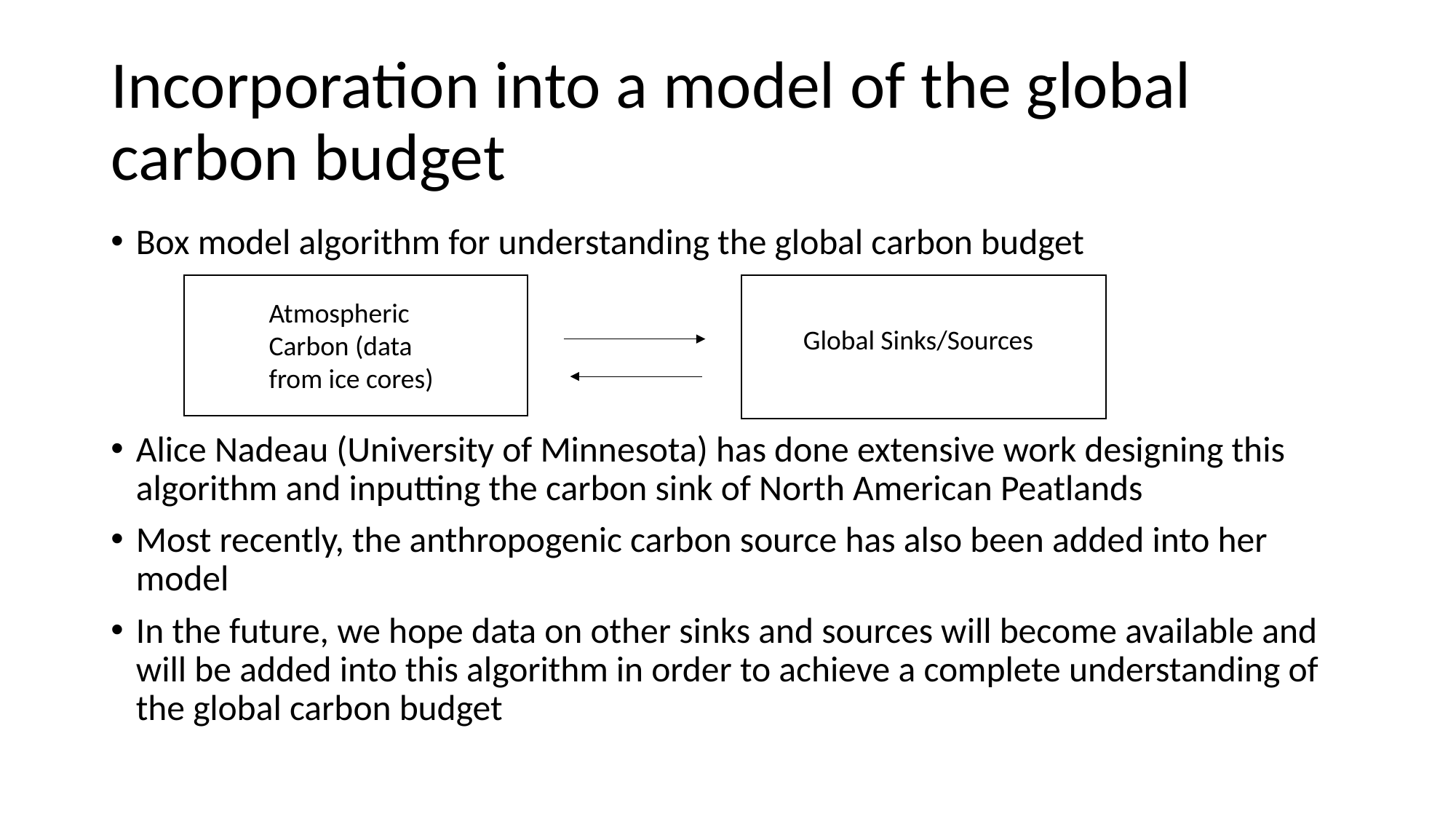

# Incorporation into a model of the global carbon budget
Box model algorithm for understanding the global carbon budget

Alice Nadeau (University of Minnesota) has done extensive work designing this algorithm and inputting the carbon sink of North American Peatlands
Most recently, the anthropogenic carbon source has also been added into her model
In the future, we hope data on other sinks and sources will become available and will be added into this algorithm in order to achieve a complete understanding of the global carbon budget

Atmospheric Carbon (data from ice cores)
Global Sinks/Sources